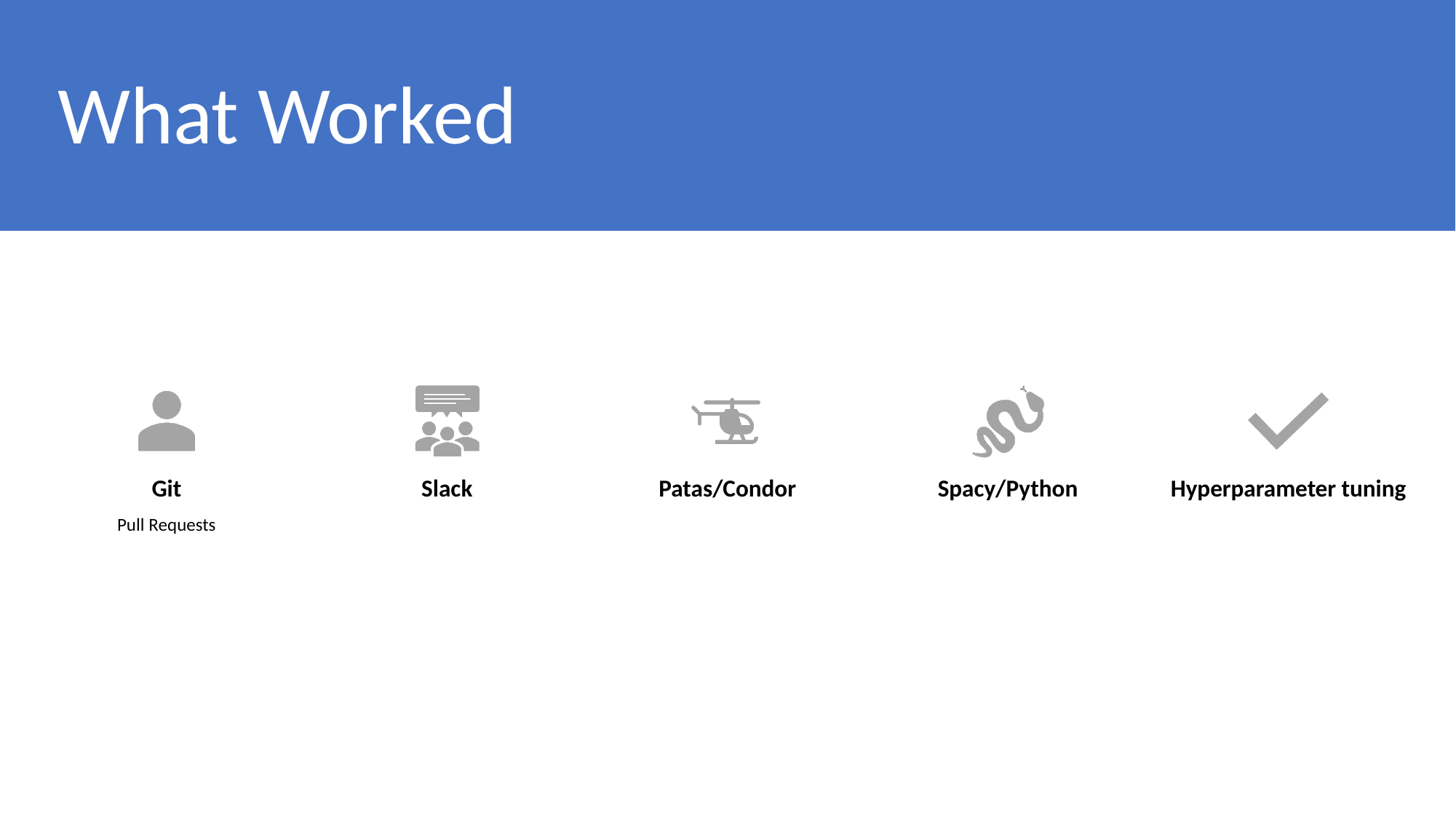

# What Worked

Git

Slack

Patas/Condor

Spacy/Python

Hyperparameter tuning

Pull Requests